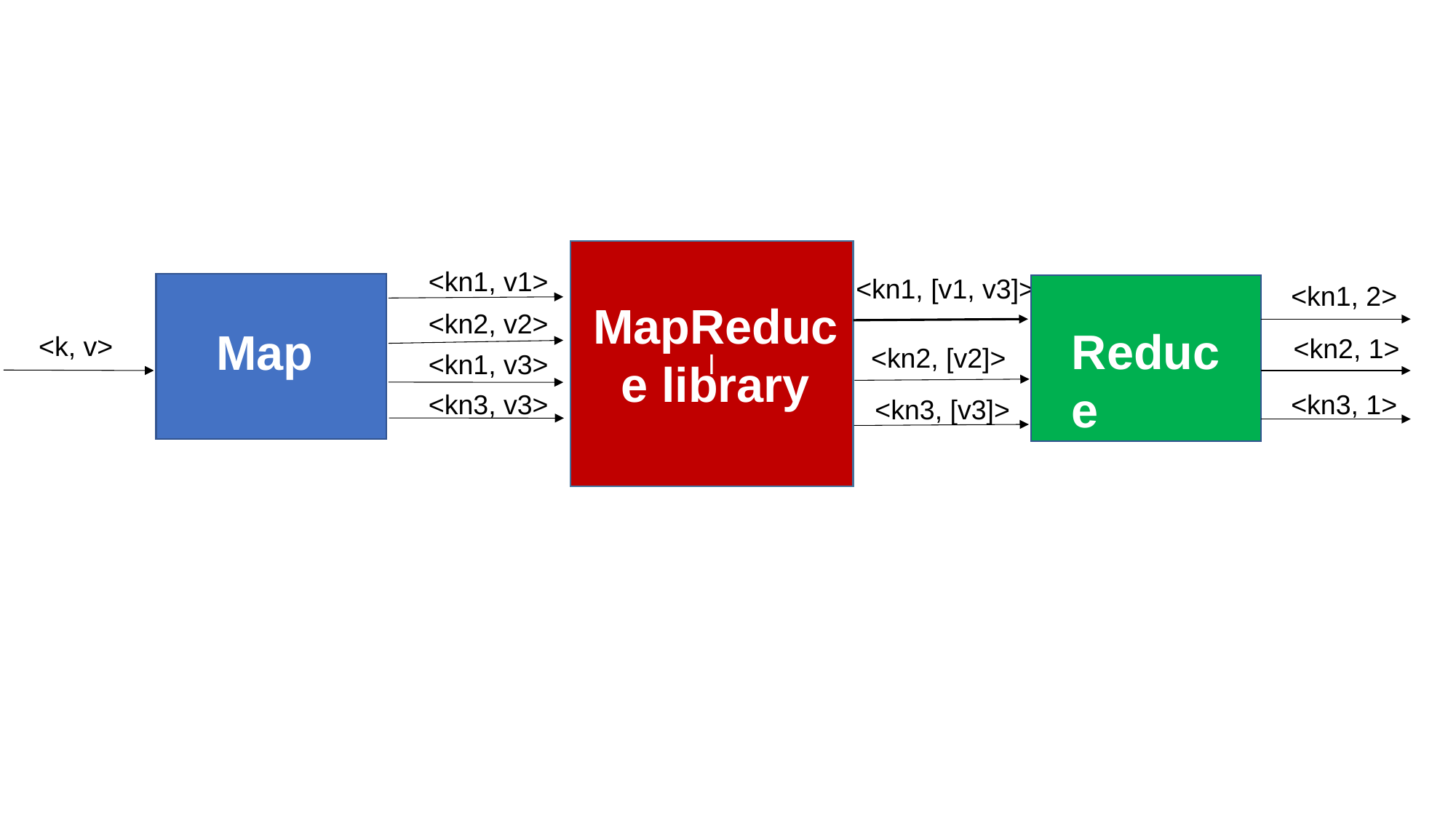

l
<kn1, v1>
<kn1, [v1, v3]>

<kn1, 2>

MapReduce library
<kn2, v2>
Reduce
Map
<k, v>
<kn2, 1>
<kn2, [v2]>
<kn1, v3>
<kn3, v3>
<kn3, 1>
<kn3, [v3]>